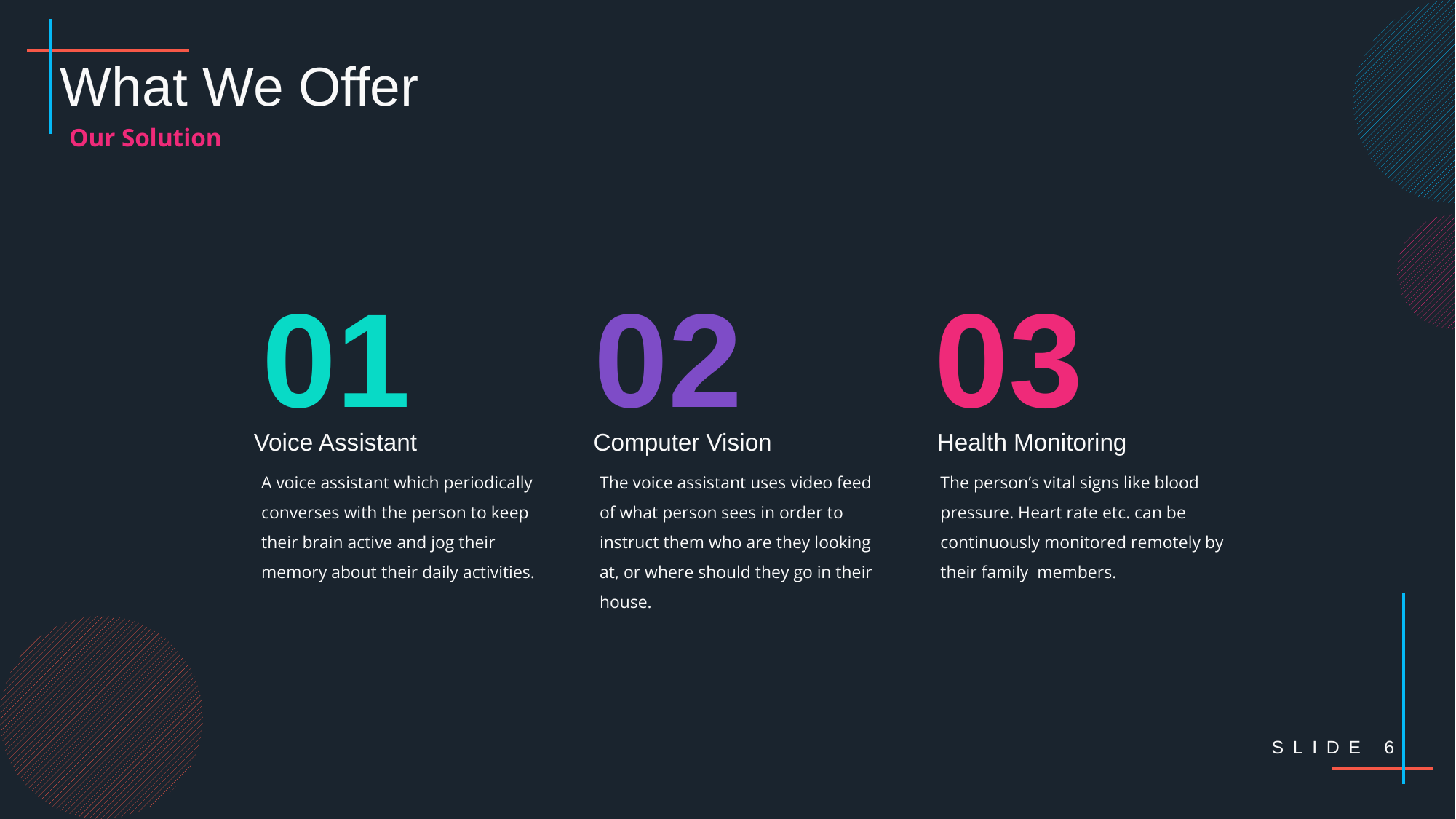

What We Offer
Our Solution
01
02
03
Voice Assistant
Computer Vision
Health Monitoring
A voice assistant which periodically converses with the person to keep their brain active and jog their memory about their daily activities.
The voice assistant uses video feed of what person sees in order to instruct them who are they looking at, or where should they go in their house.
The person’s vital signs like blood pressure. Heart rate etc. can be continuously monitored remotely by their family  members.